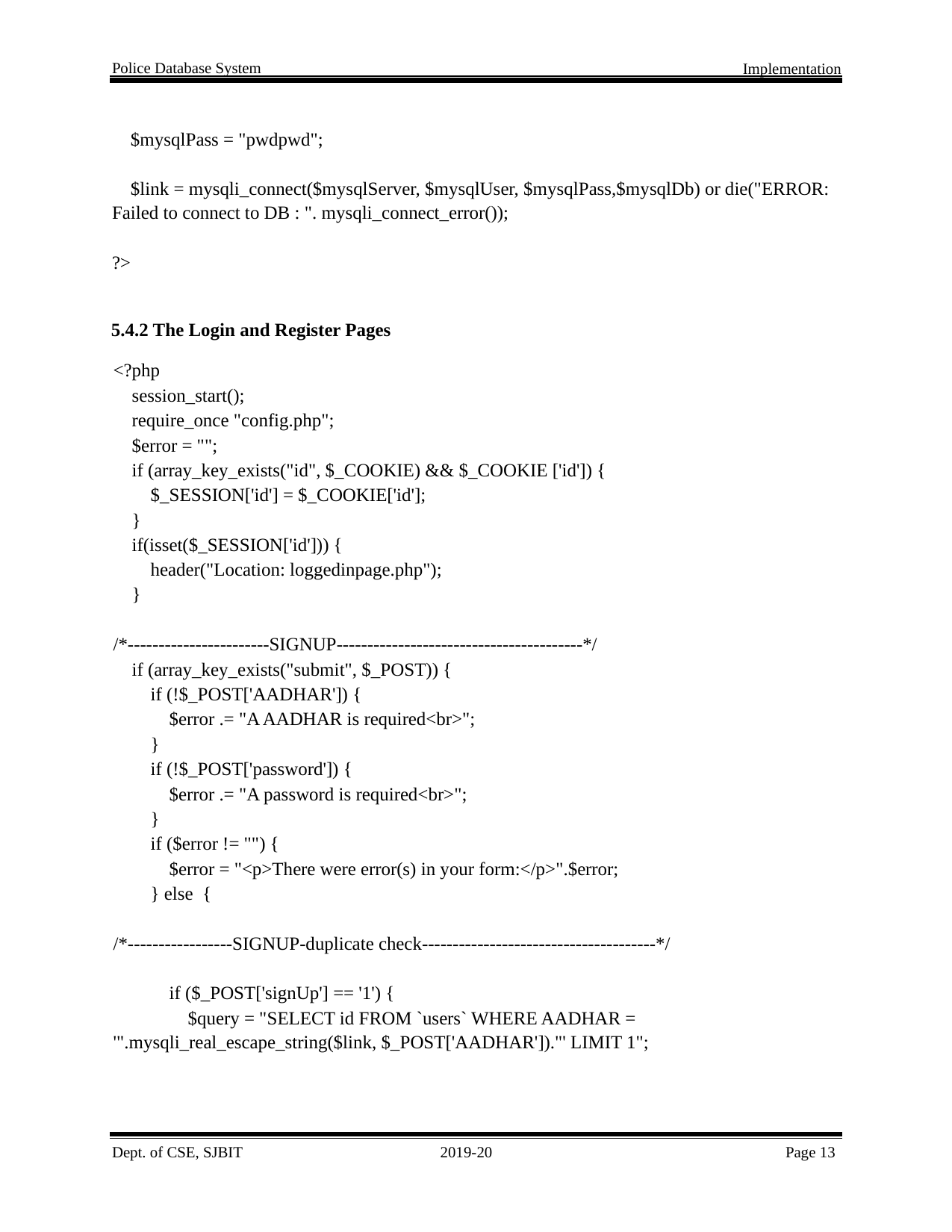

Police Database System
Implementation

    $mysqlPass = "pwdpwd";

    $link = mysqli_connect($mysqlServer, $mysqlUser, $mysqlPass,$mysqlDb) or die("ERROR: Failed to connect to DB : ". mysqli_connect_error());

?>

5.4.2 The Login and Register Pages
<?php
    session_start();
    require_once "config.php";
    $error = "";
    if (array_key_exists("id", $_COOKIE) && $_COOKIE ['id']) {
        $_SESSION['id'] = $_COOKIE['id'];
    }
    if(isset($_SESSION['id'])) {
        header("Location: loggedinpage.php");
    }

/*-----------------------SIGNUP----------------------------------------*/
    if (array_key_exists("submit", $_POST)) {
        if (!$_POST['AADHAR']) {
            $error .= "A AADHAR is required<br>";
        }
        if (!$_POST['password']) {
            $error .= "A password is required<br>";
        }
        if ($error != "") {
            $error = "<p>There were error(s) in your form:</p>".$error;
        } else  {

/*-----------------SIGNUP-duplicate check--------------------------------------*/

            if ($_POST['signUp'] == '1') {
                $query = "SELECT id FROM `users` WHERE AADHAR = '".mysqli_real_escape_string($link, $_POST['AADHAR'])."' LIMIT 1";

Dept. of CSE, SJBIT
2019-20
Page 13